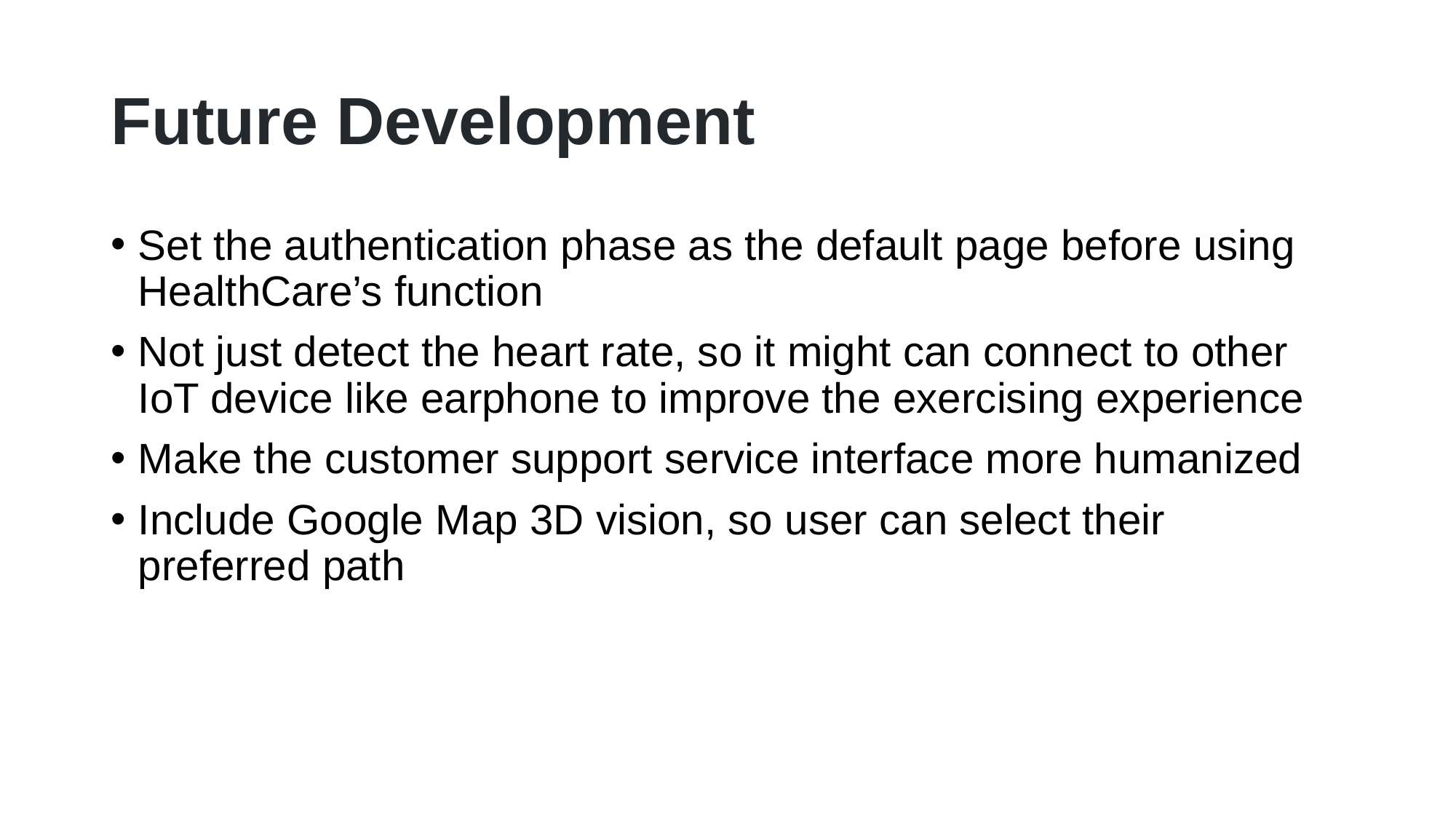

# Future Development
Set the authentication phase as the default page before using HealthCare’s function
Not just detect the heart rate, so it might can connect to other IoT device like earphone to improve the exercising experience
Make the customer support service interface more humanized
Include Google Map 3D vision, so user can select their preferred path